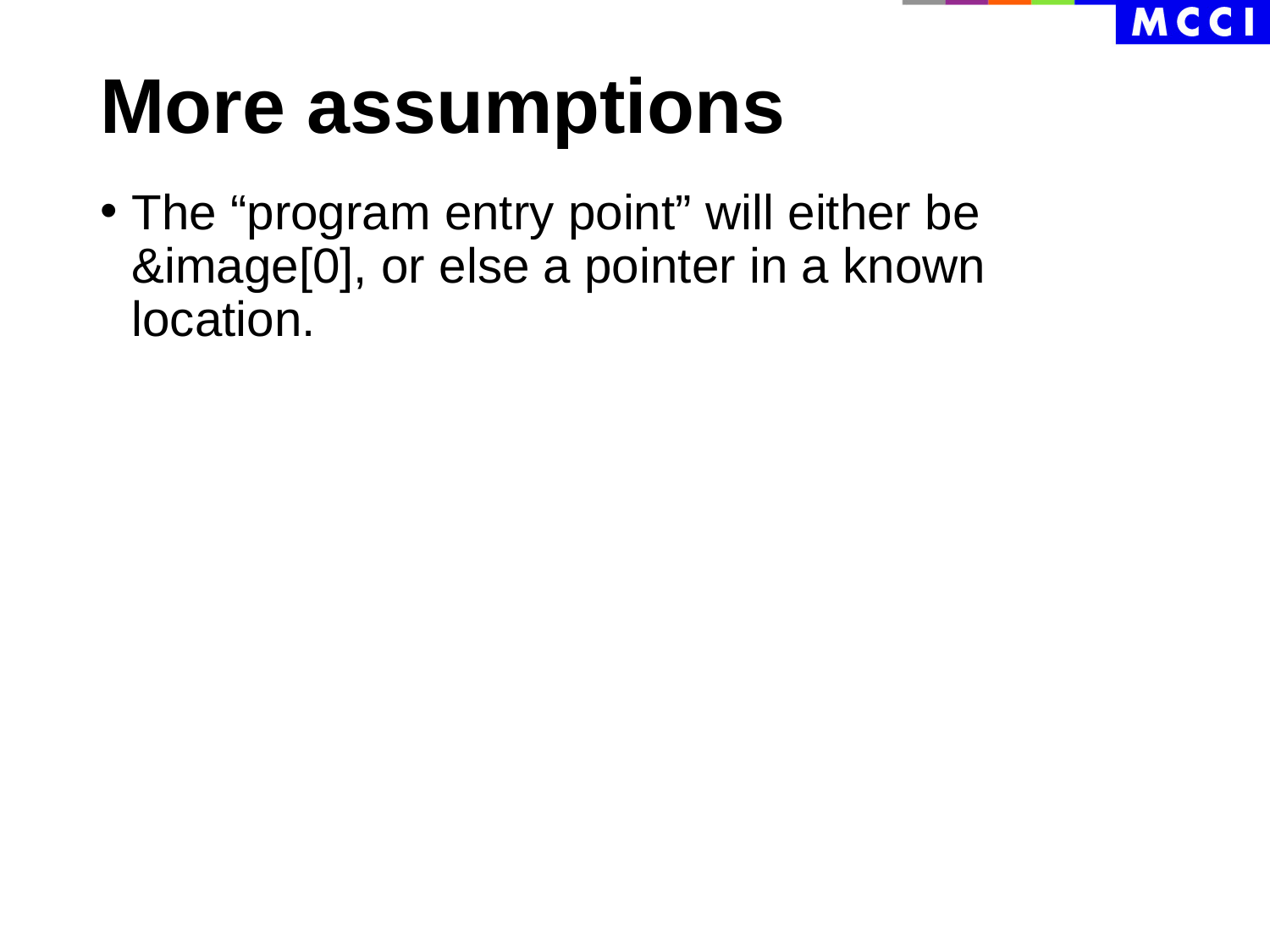

# More assumptions
The “program entry point” will either be &image[0], or else a pointer in a known location.